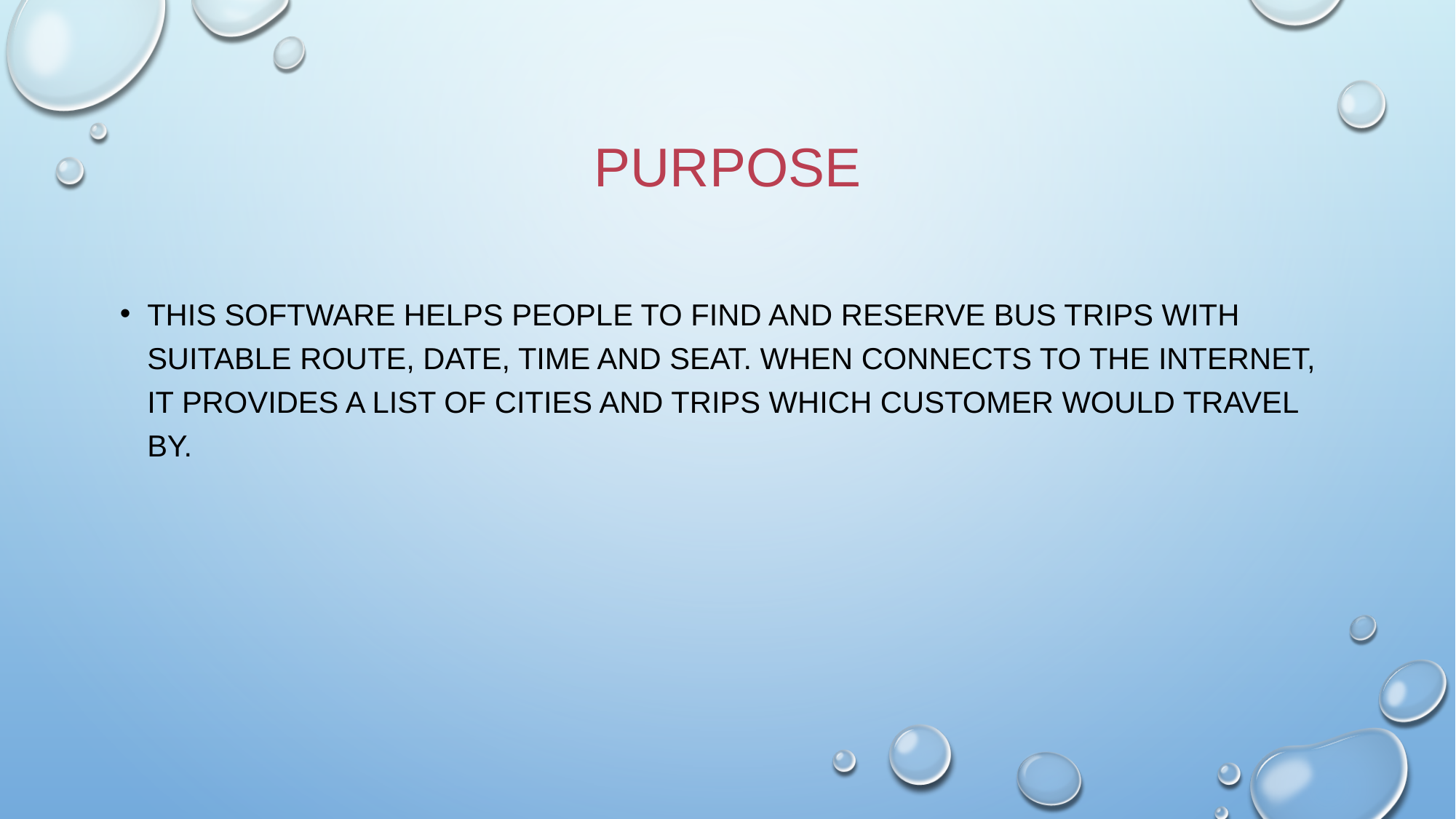

# purpose
This software helps people to find and reserve bus trips with suitable route, date, time and seat. When connects to the internet, it provides a list of cities and trips which customer would travel by.